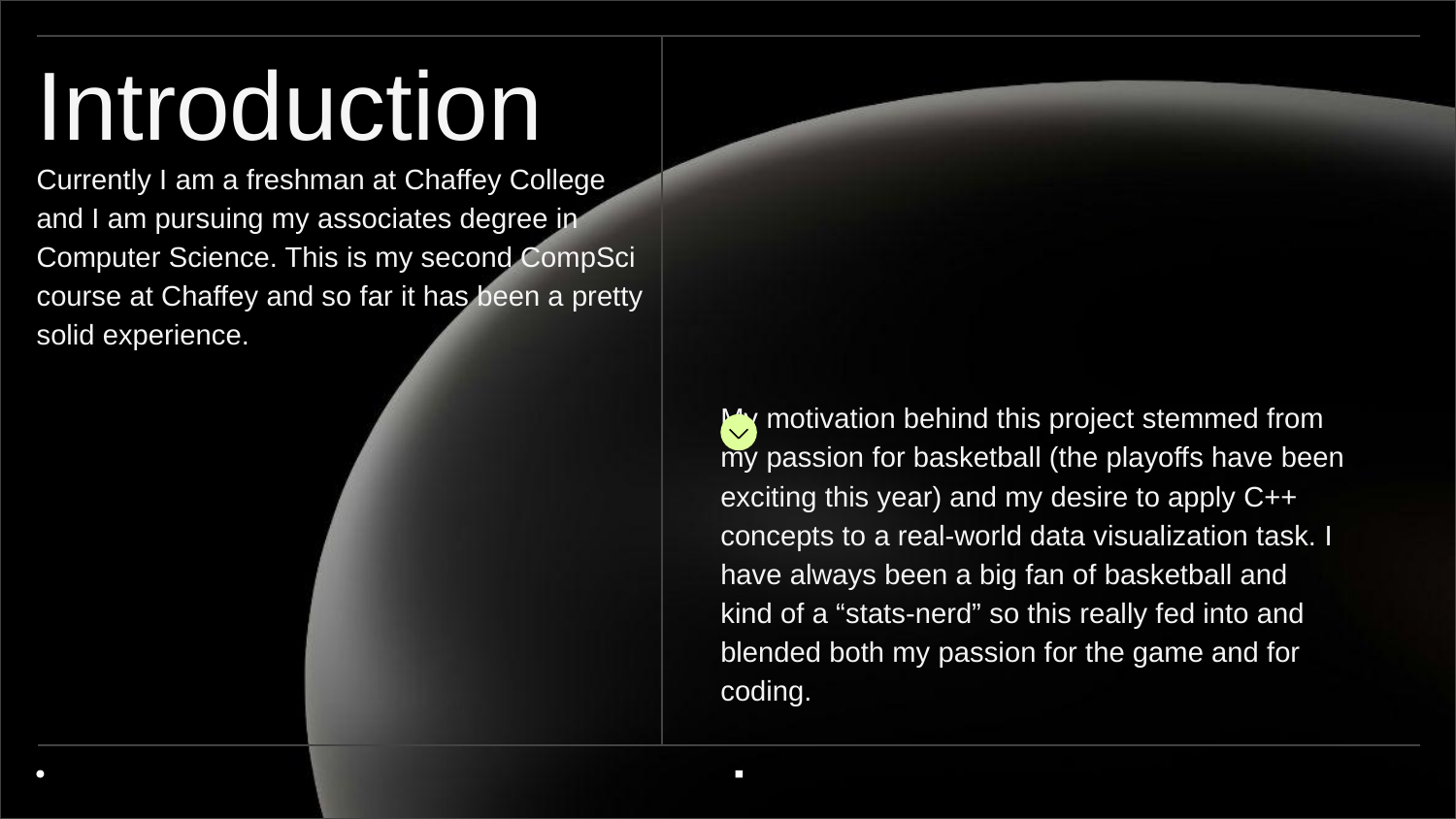

# Introduction
Currently I am a freshman at Chaffey College and I am pursuing my associates degree in Computer Science. This is my second CompSci course at Chaffey and so far it has been a pretty solid experience.

My motivation behind this project stemmed from my passion for basketball (the playoffs have been exciting this year) and my desire to apply C++ concepts to a real-world data visualization task. I have always been a big fan of basketball and kind of a “stats-nerd” so this really fed into and blended both my passion for the game and for coding.